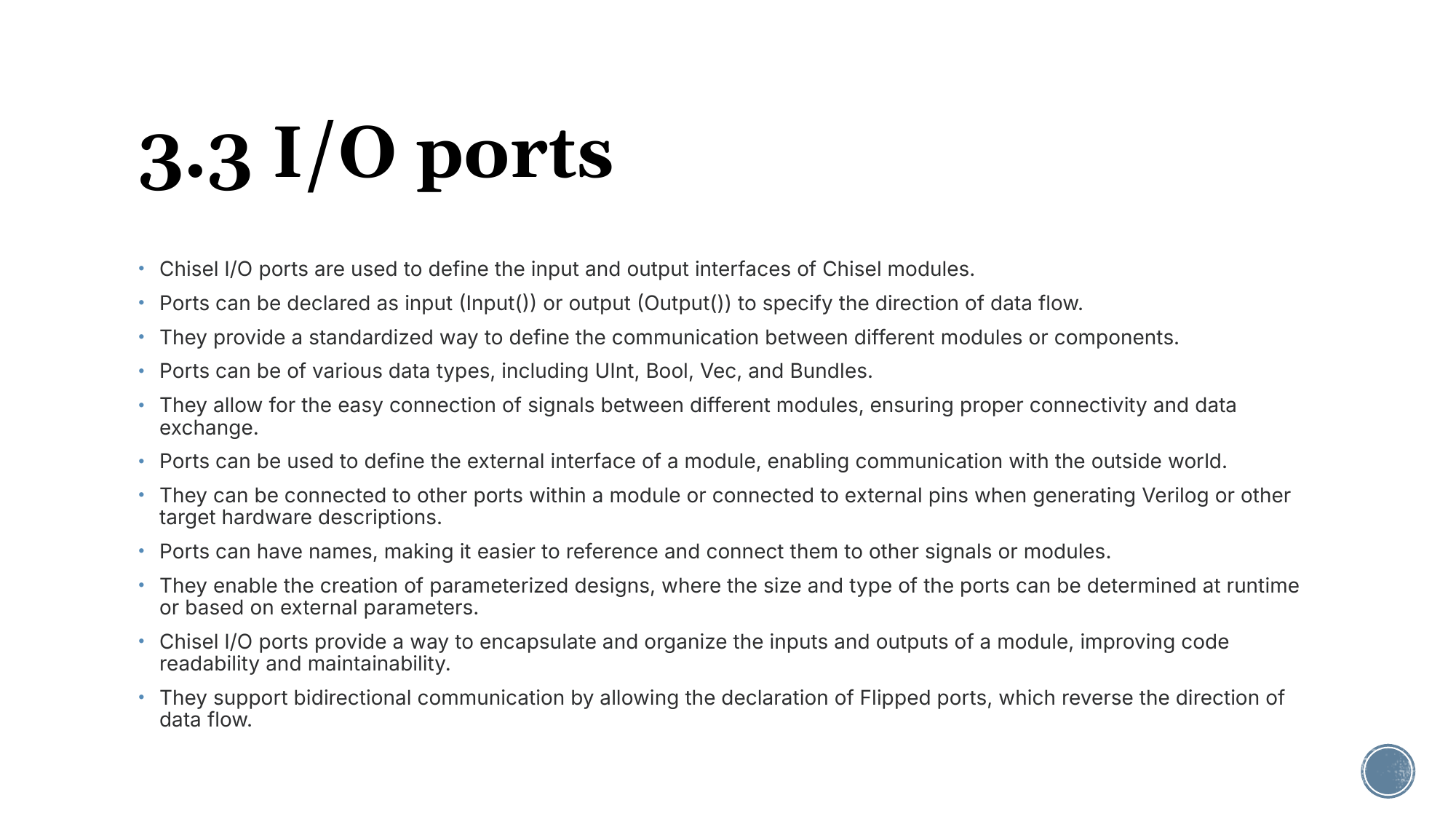

# 3.3 I/O ports
Chisel I/O ports are used to define the input and output interfaces of Chisel modules.
Ports can be declared as input (Input()) or output (Output()) to specify the direction of data flow.
They provide a standardized way to define the communication between different modules or components.
Ports can be of various data types, including UInt, Bool, Vec, and Bundles.
They allow for the easy connection of signals between different modules, ensuring proper connectivity and data exchange.
Ports can be used to define the external interface of a module, enabling communication with the outside world.
They can be connected to other ports within a module or connected to external pins when generating Verilog or other target hardware descriptions.
Ports can have names, making it easier to reference and connect them to other signals or modules.
They enable the creation of parameterized designs, where the size and type of the ports can be determined at runtime or based on external parameters.
Chisel I/O ports provide a way to encapsulate and organize the inputs and outputs of a module, improving code readability and maintainability.
They support bidirectional communication by allowing the declaration of Flipped ports, which reverse the direction of data flow.